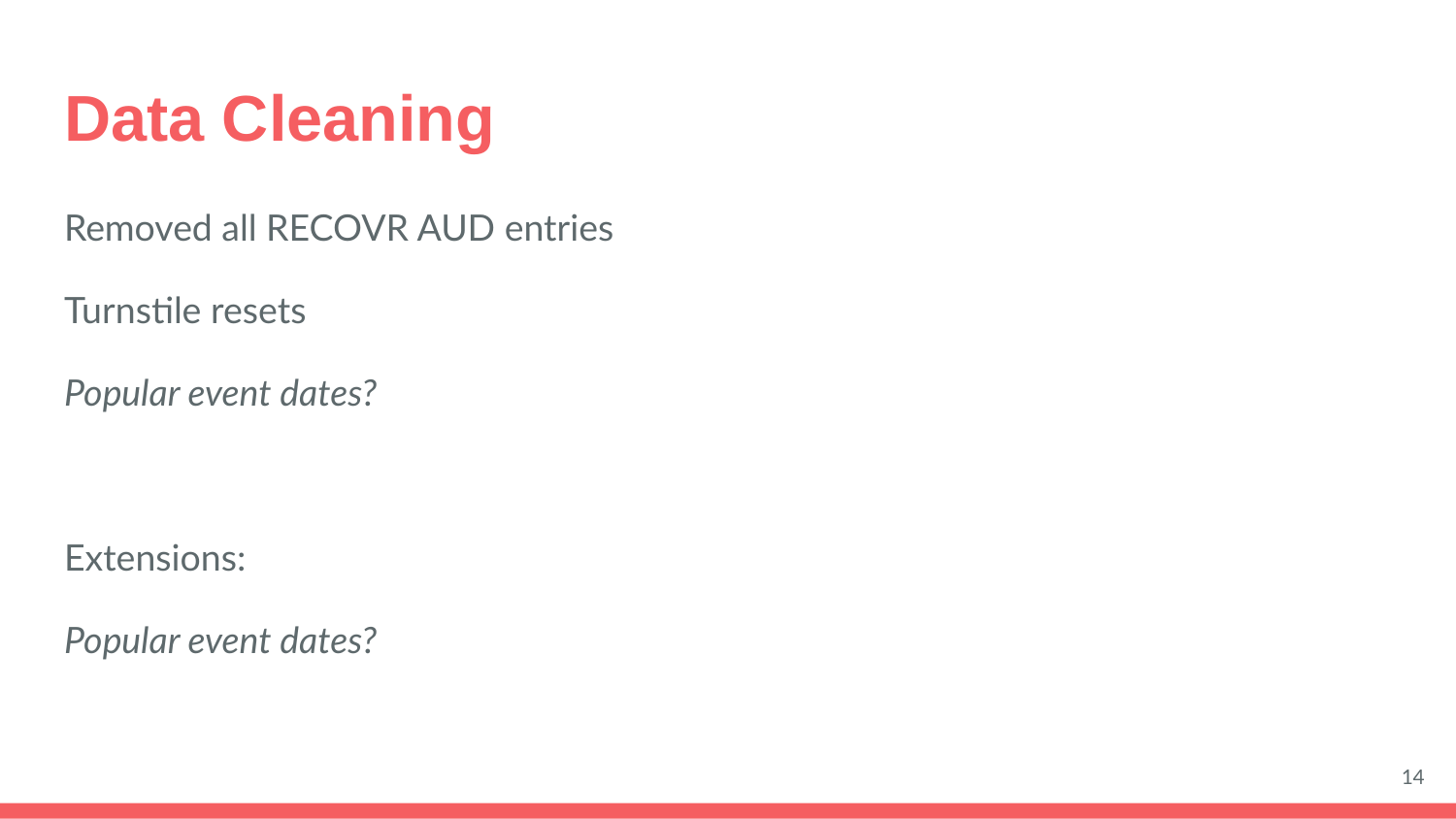

# Data Cleaning
Removed all RECOVR AUD entries
Turnstile resets
Popular event dates?

Extensions:
Popular event dates?
14